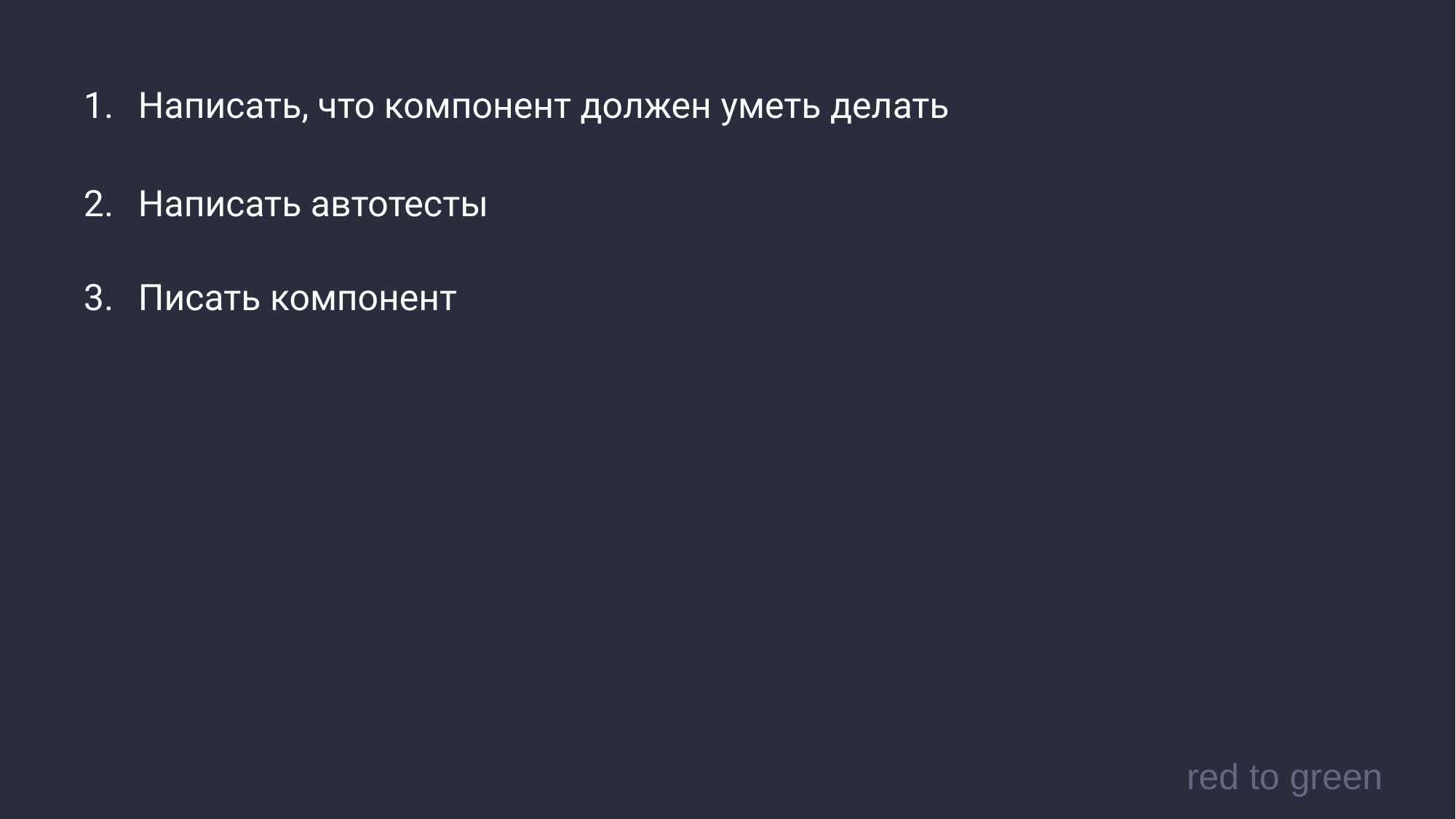

Написать, что компонент должен уметь делать
Написать автотесты
Писать компонент

red to green